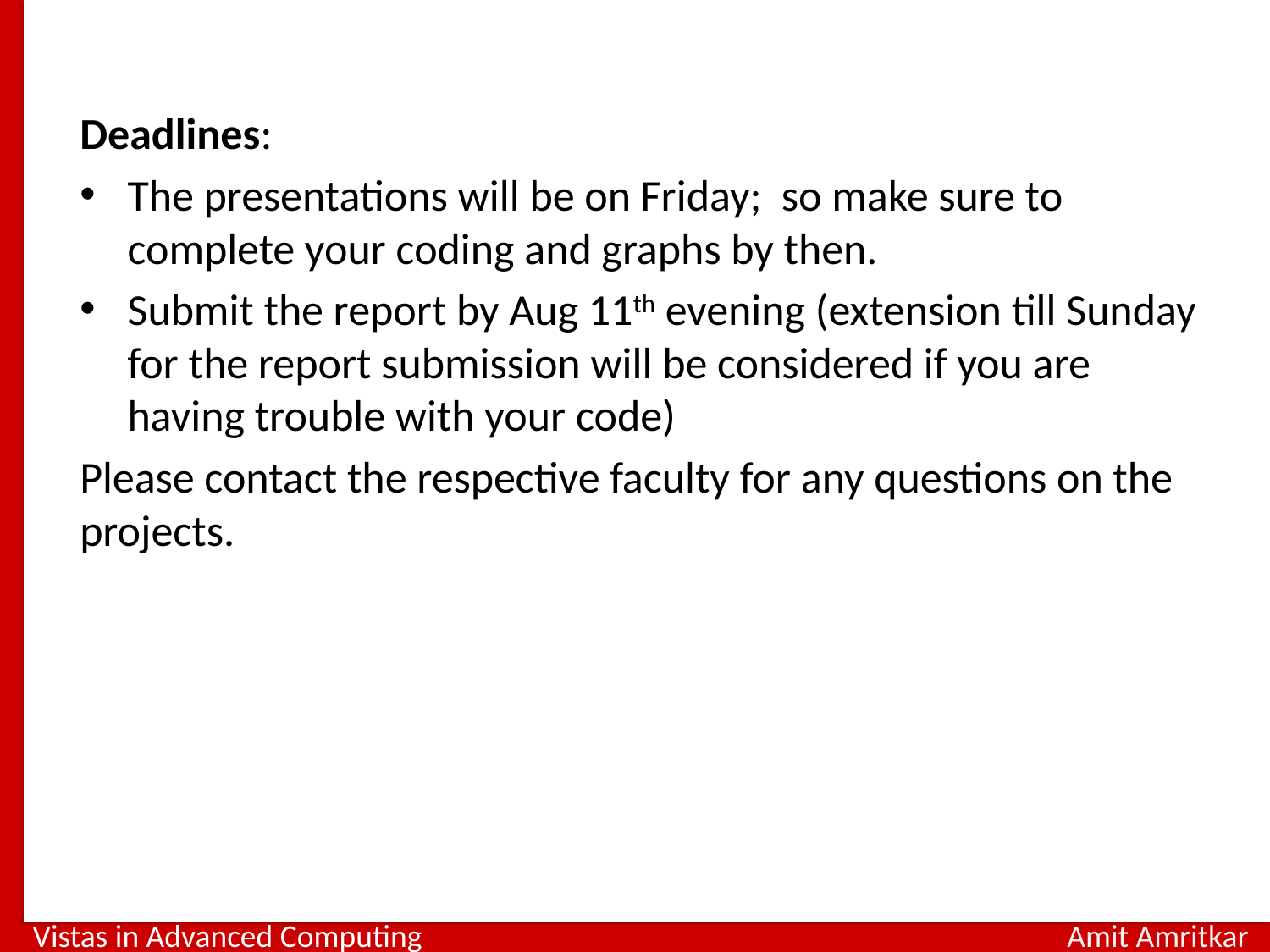

Deadlines:
The presentations will be on Friday;  so make sure to complete your coding and graphs by then.
Submit the report by Aug 11th evening (extension till Sunday for the report submission will be considered if you are having trouble with your code)
Please contact the respective faculty for any questions on the projects.